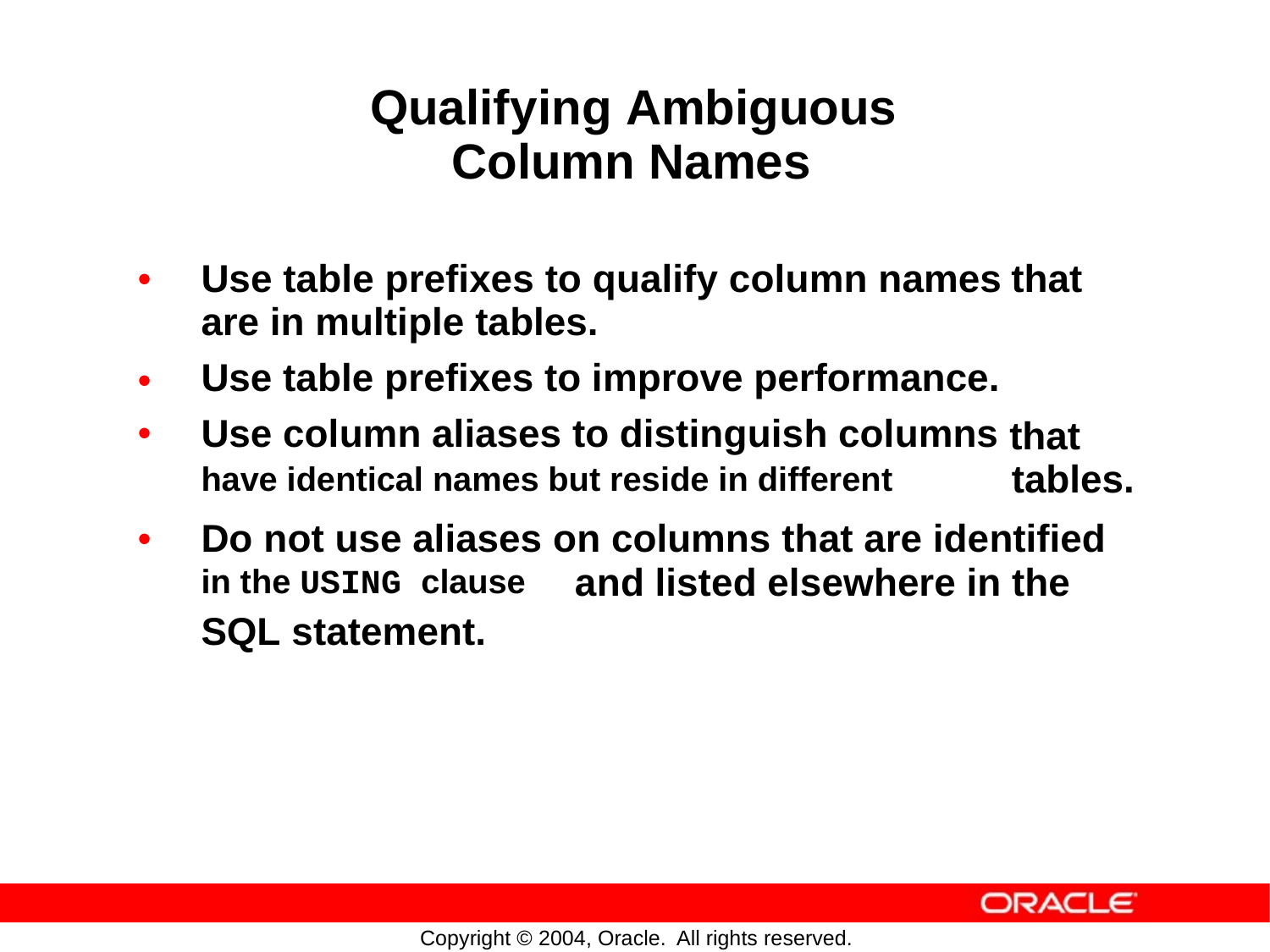

Qualifying Ambiguous
Column Names
•
Use table prefixes to qualify column names
are in multiple tables.
Use table prefixes to improve performance.
Use column aliases to distinguish columns
have identical names but reside in different
that
•
•
that
tables.
•
Do not use aliases on columns that are identified
in the USING clause
and
listed
elsewhere
in
the
SQL
statement.

Copyright © 2004, Oracle.
All rights reserved.